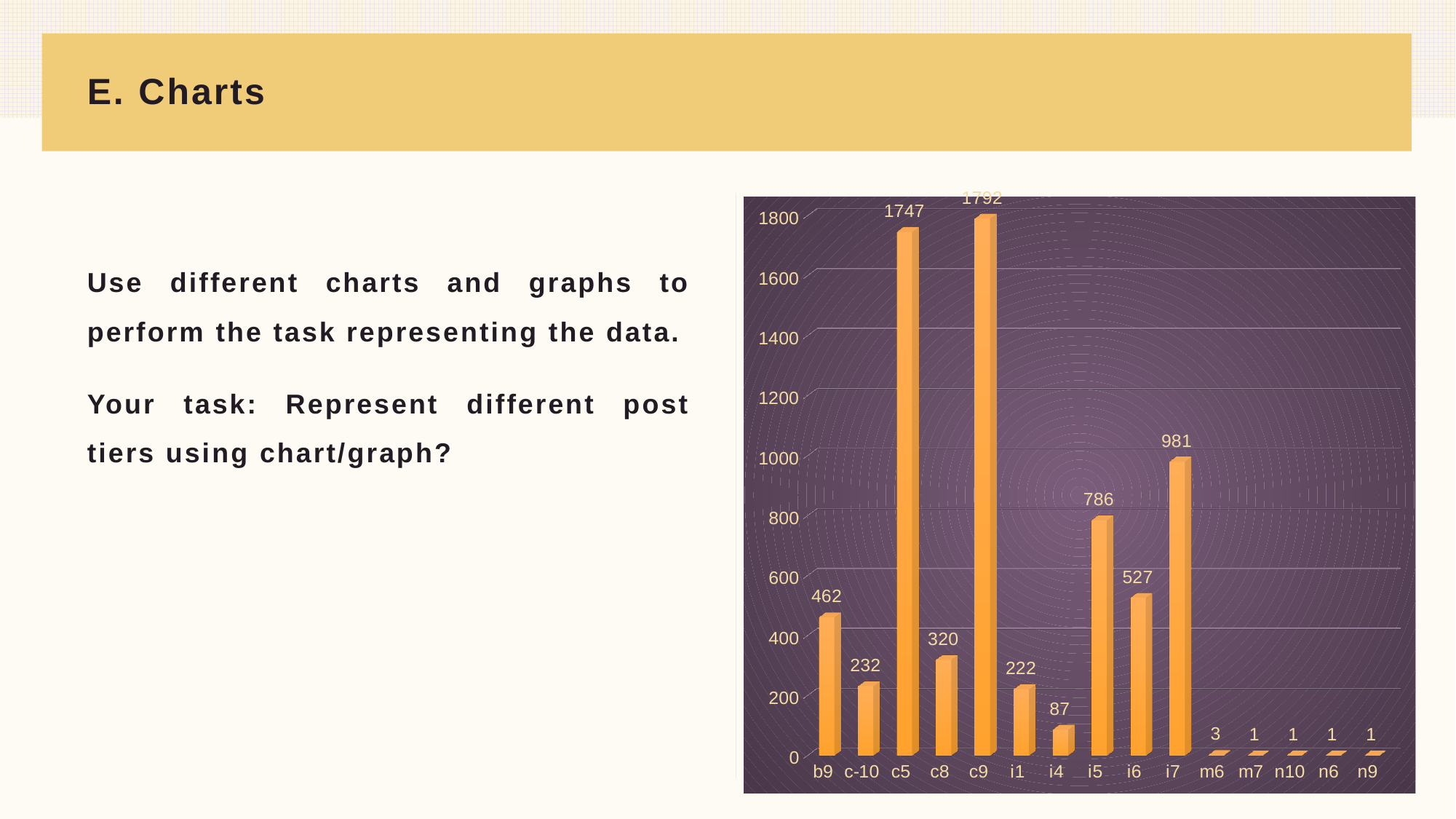

# E. Charts

[unsupported chart]

Use different charts and graphs to perform the task representing the data.
Your task: Represent different post tiers using chart/graph?